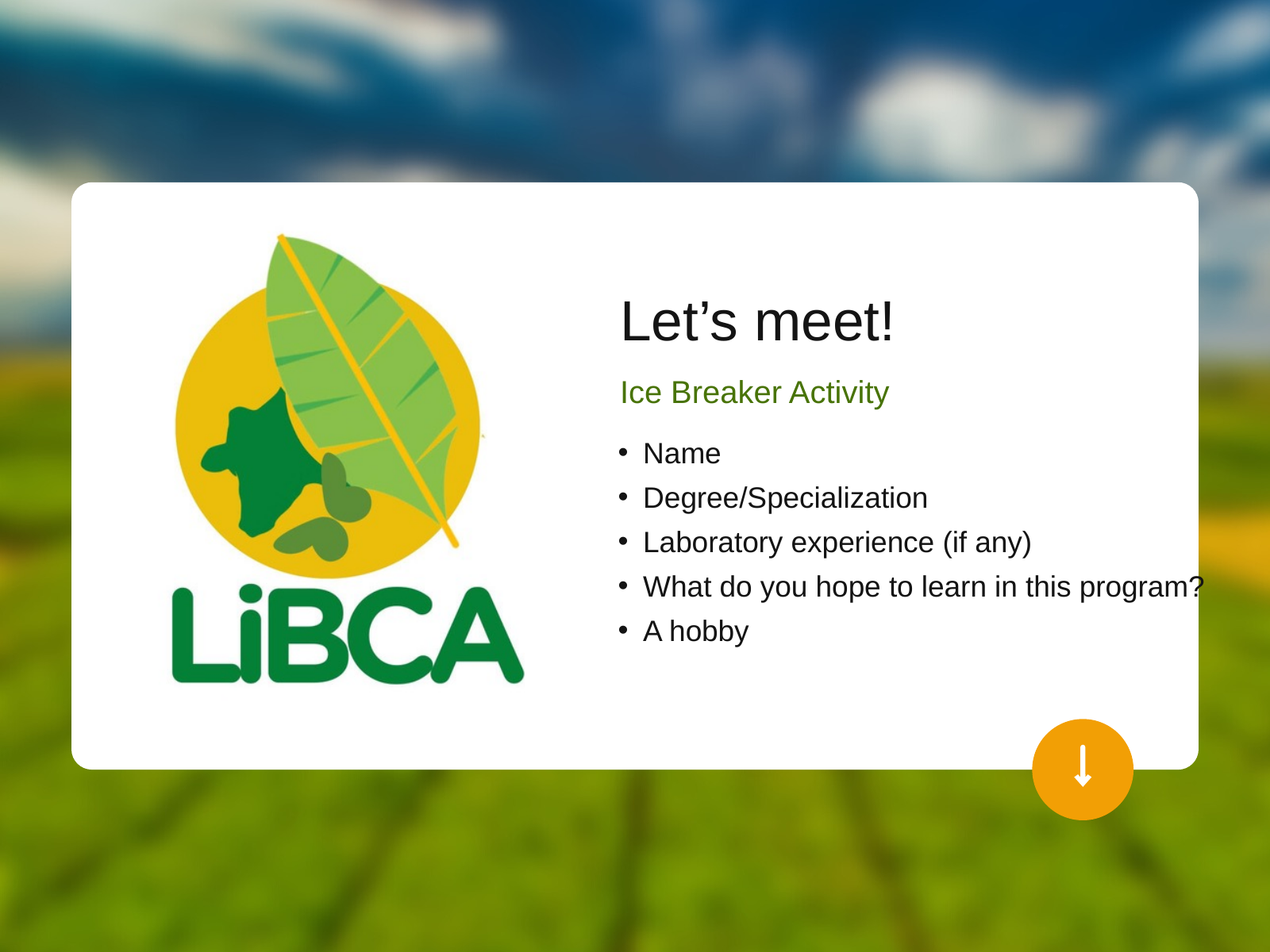

Let’s meet!
Ice Breaker Activity
Name
Degree/Specialization
Laboratory experience (if any)
What do you hope to learn in this program?
A hobby